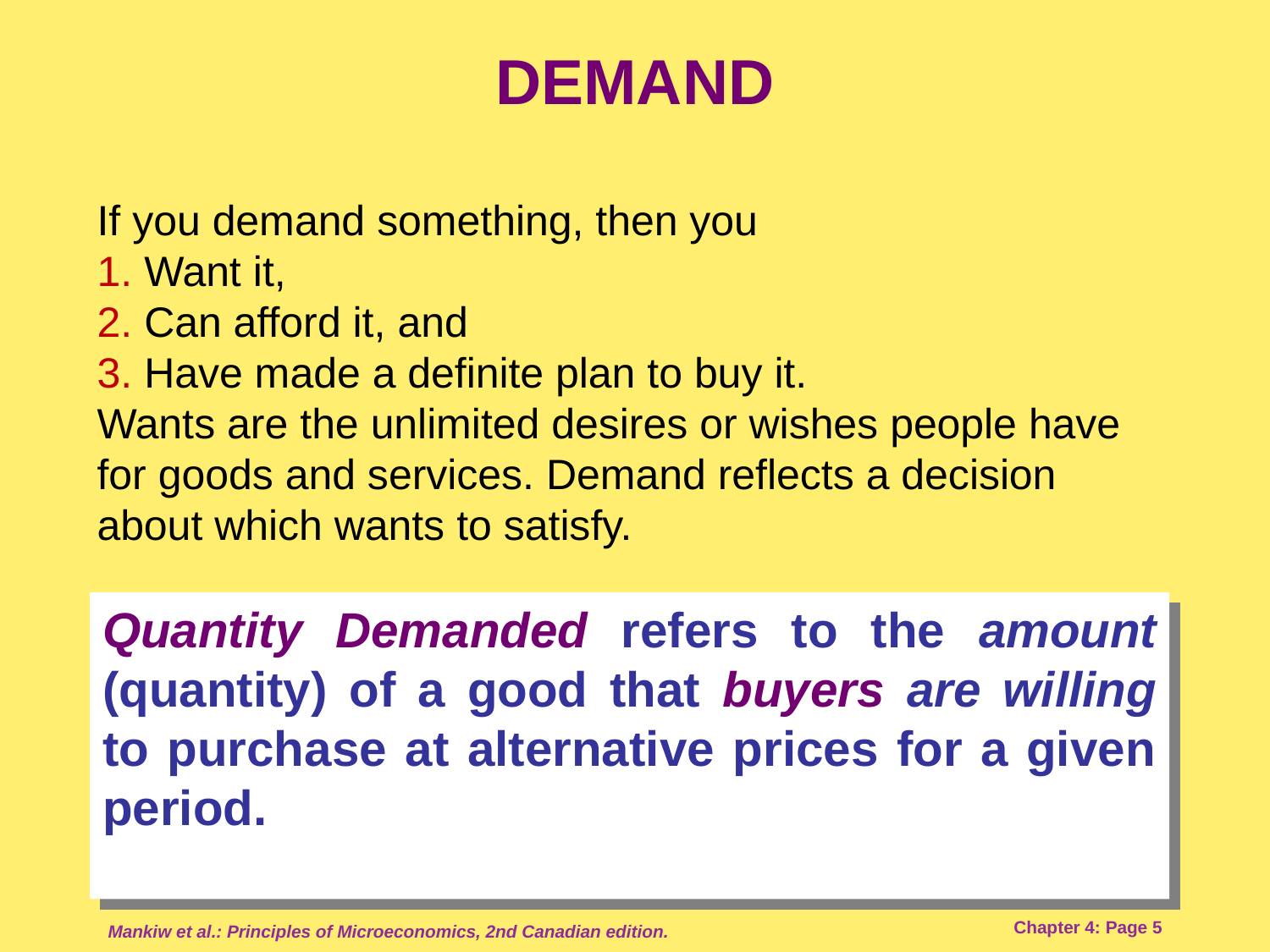

# DEMAND
If you demand something, then you
1. Want it,
2. Can afford it, and
3. Have made a definite plan to buy it.
Wants are the unlimited desires or wishes people have for goods and services. Demand reflects a decision about which wants to satisfy.
Quantity Demanded refers to the amount (quantity) of a good that buyers are willing to purchase at alternative prices for a given period.
Mankiw et al.: Principles of Microeconomics, 2nd Canadian edition.
Chapter 4: Page 5